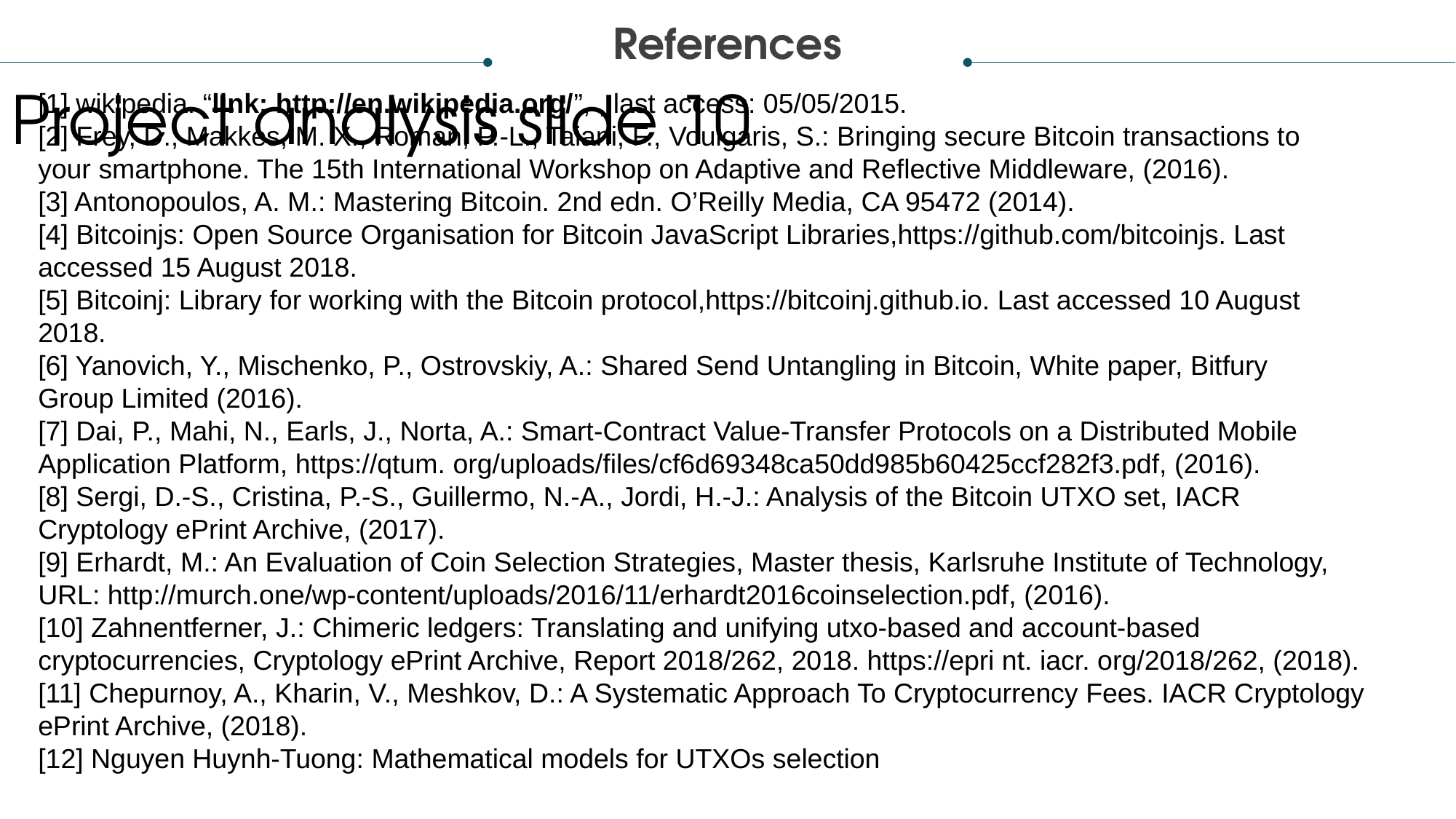

References
Project analysis slide 10
[1] wikipedia. “link: http://en.wikipedia.org/”, , last access: 05/05/2015.
[2] Frey, D., Makkes, M. X., Roman, P.-L., Taiani, F., Voulgaris, S.: Bringing secure Bitcoin transactions to
your smartphone. The 15th International Workshop on Adaptive and Reflective Middleware, (2016).
[3] Antonopoulos, A. M.: Mastering Bitcoin. 2nd edn. O’Reilly Media, CA 95472 (2014).
[4] Bitcoinjs: Open Source Organisation for Bitcoin JavaScript Libraries,https://github.com/bitcoinjs. Last
accessed 15 August 2018.
[5] Bitcoinj: Library for working with the Bitcoin protocol,https://bitcoinj.github.io. Last accessed 10 August
2018.
[6] Yanovich, Y., Mischenko, P., Ostrovskiy, A.: Shared Send Untangling in Bitcoin, White paper, Bitfury
Group Limited (2016).
[7] Dai, P., Mahi, N., Earls, J., Norta, A.: Smart-Contract Value-Transfer Protocols on a Distributed Mobile
Application Platform, https://qtum. org/uploads/files/cf6d69348ca50dd985b60425ccf282f3.pdf, (2016).
[8] Sergi, D.-S., Cristina, P.-S., Guillermo, N.-A., Jordi, H.-J.: Analysis of the Bitcoin UTXO set, IACR Cryptology ePrint Archive, (2017).
[9] Erhardt, M.: An Evaluation of Coin Selection Strategies, Master thesis, Karlsruhe Institute of Technology,
URL: http://murch.one/wp-content/uploads/2016/11/erhardt2016coinselection.pdf, (2016).
[10] Zahnentferner, J.: Chimeric ledgers: Translating and unifying utxo-based and account-based cryptocurrencies, Cryptology ePrint Archive, Report 2018/262, 2018. https://epri nt. iacr. org/2018/262, (2018).
[11] Chepurnoy, A., Kharin, V., Meshkov, D.: A Systematic Approach To Cryptocurrency Fees. IACR Cryptology ePrint Archive, (2018).
[12] Nguyen Huynh-Tuong: Mathematical models for UTXOs selection